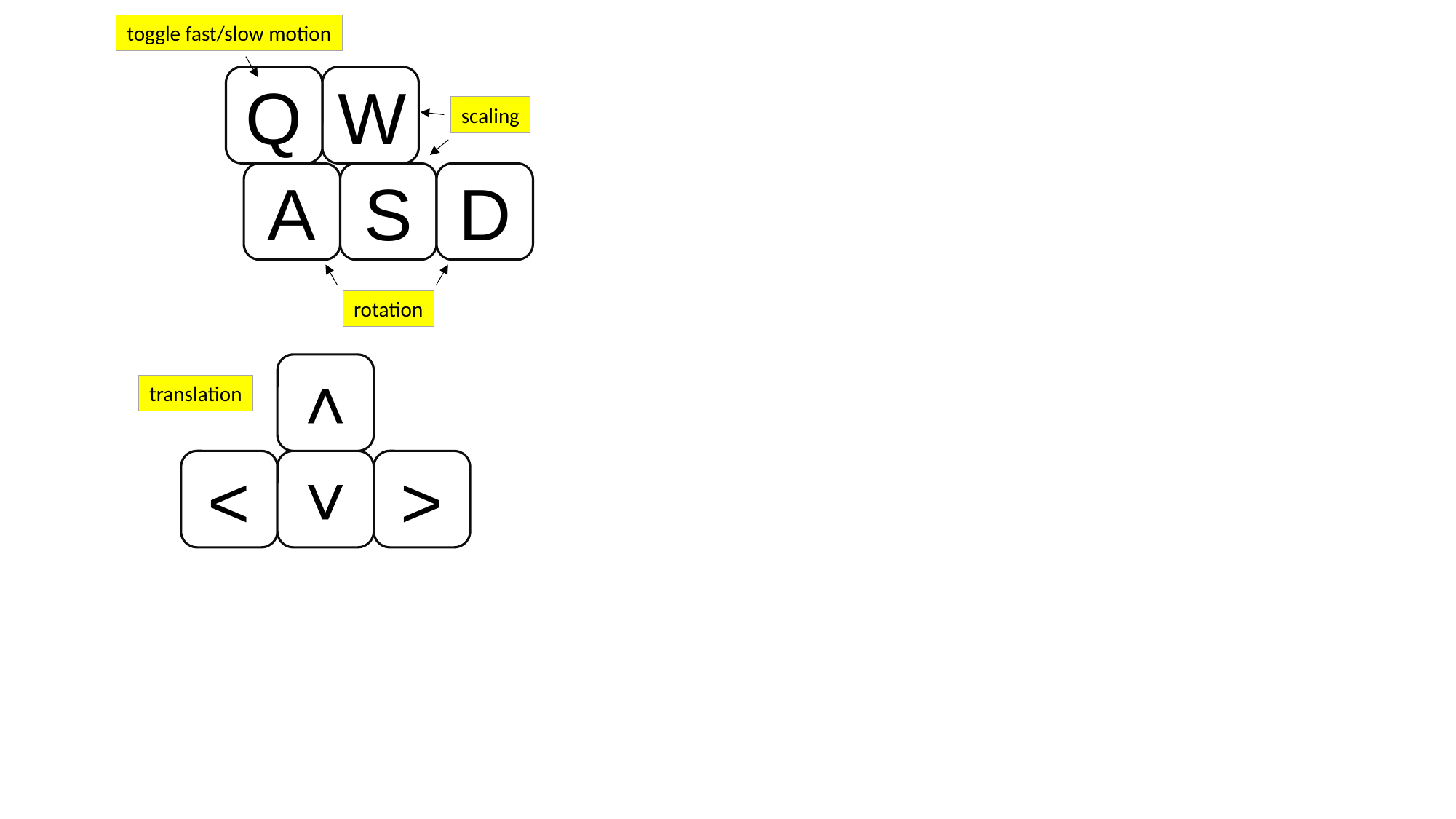

toggle fast/slow motion
Q
W
scaling
A
S
D
rotation
˄
translation
˂
˅
˃